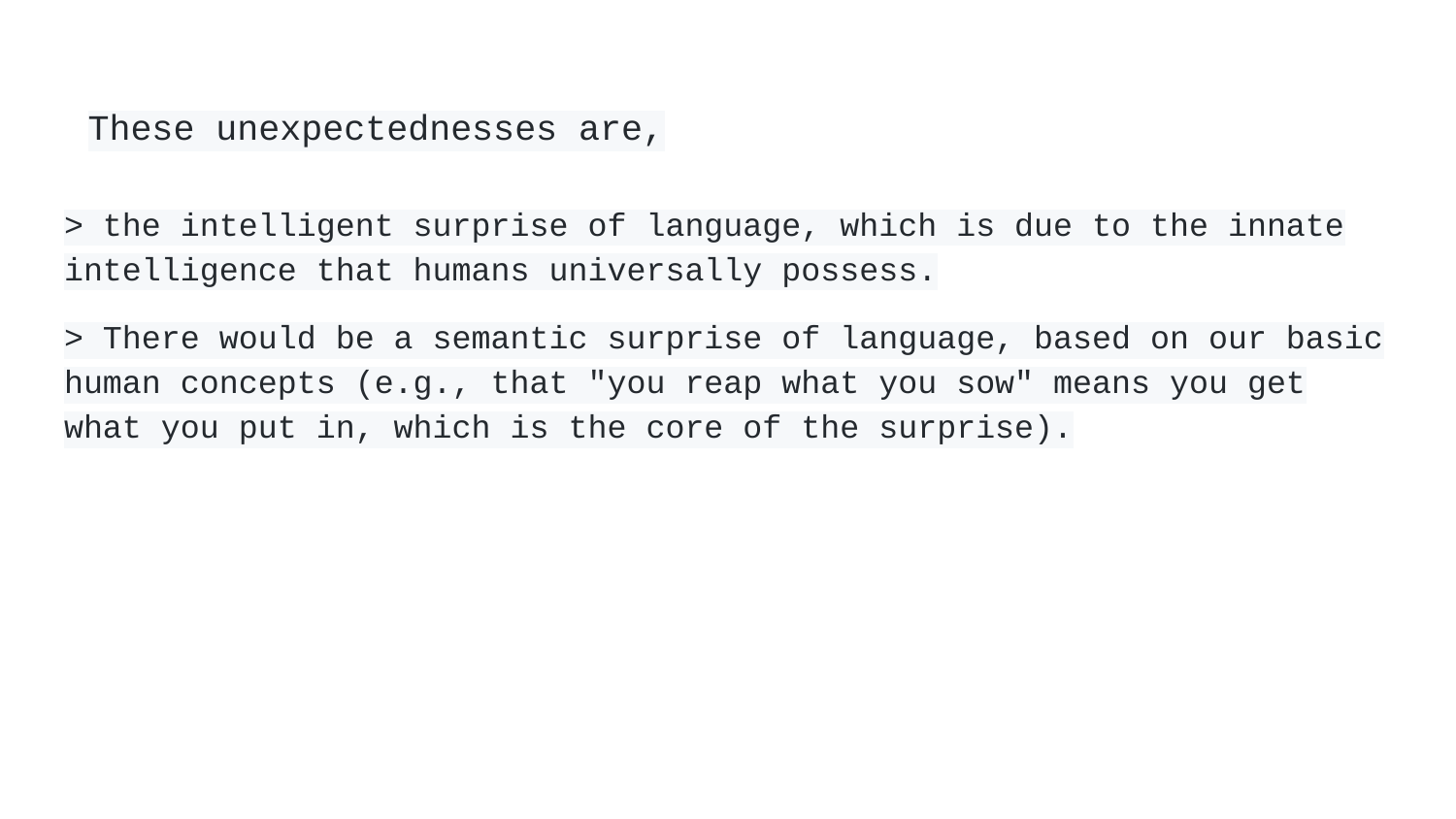

# These unexpectednesses are,
> the intelligent surprise of language, which is due to the innate intelligence that humans universally possess.
> There would be a semantic surprise of language, based on our basic human concepts (e.g., that "you reap what you sow" means you get what you put in, which is the core of the surprise).